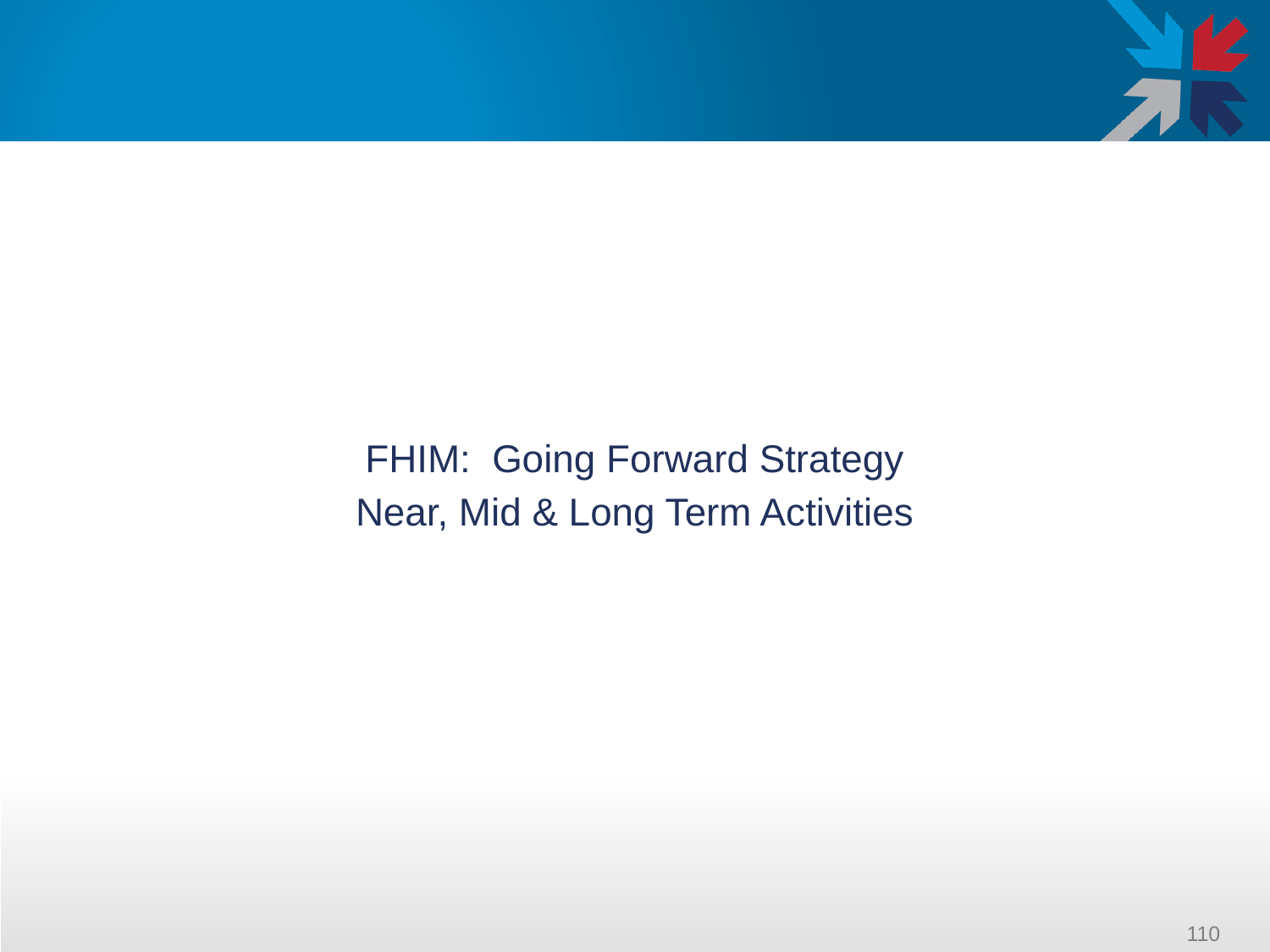

#
FHIM:  Going Forward Strategy
Near, Mid & Long Term Activities

110